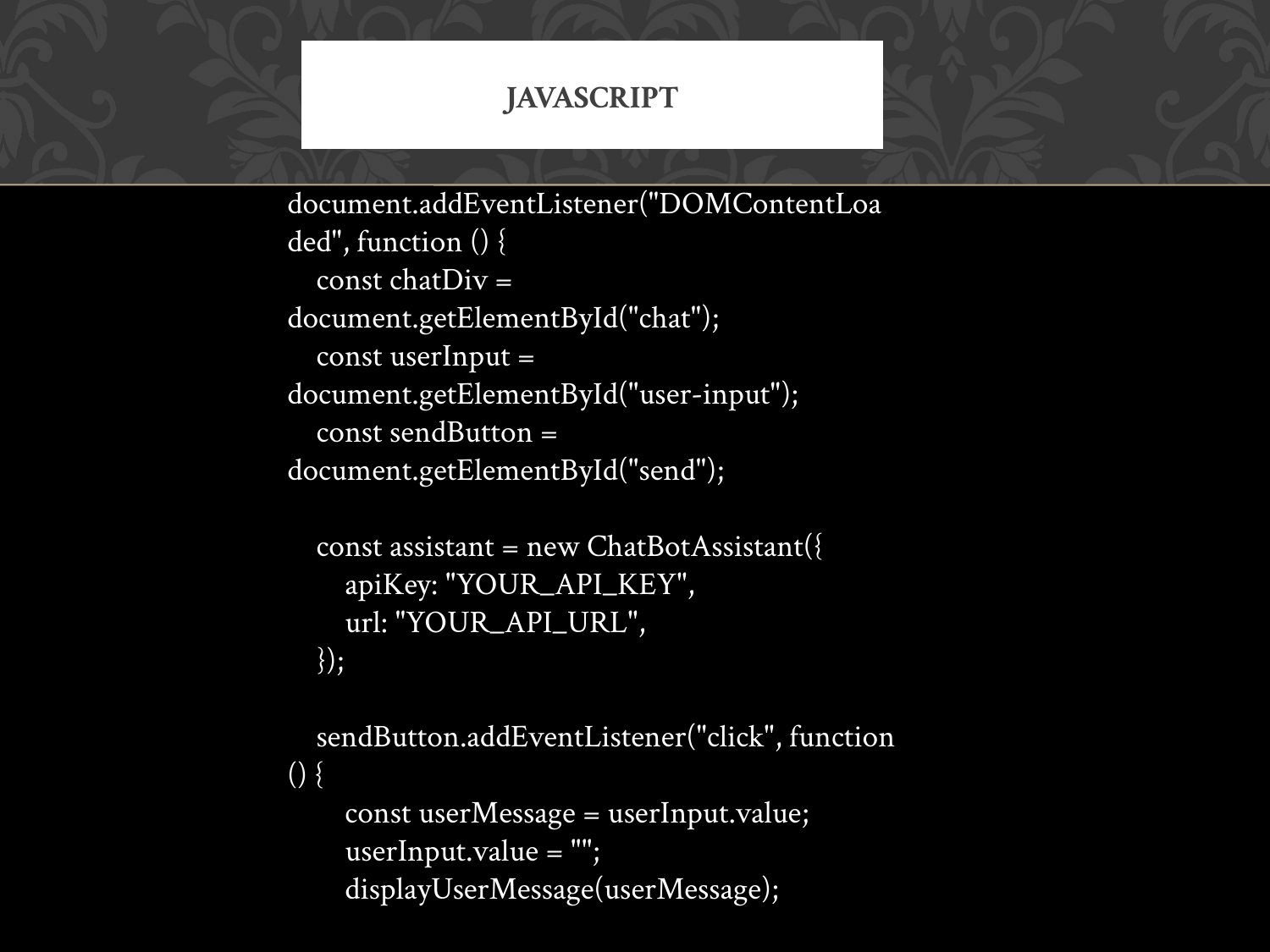

# JAVASCRIPT
document.addEventListener("DOMContentLoaded", function () {
    const chatDiv = document.getElementById("chat");
    const userInput = document.getElementById("user-input");
    const sendButton = document.getElementById("send");

    const assistant = new ChatBotAssistant({
        apiKey: "YOUR_API_KEY",
        url: "YOUR_API_URL",
    });

    sendButton.addEventListener("click", function () {
        const userMessage = userInput.value;
        userInput.value = "";
        displayUserMessage(userMessage);